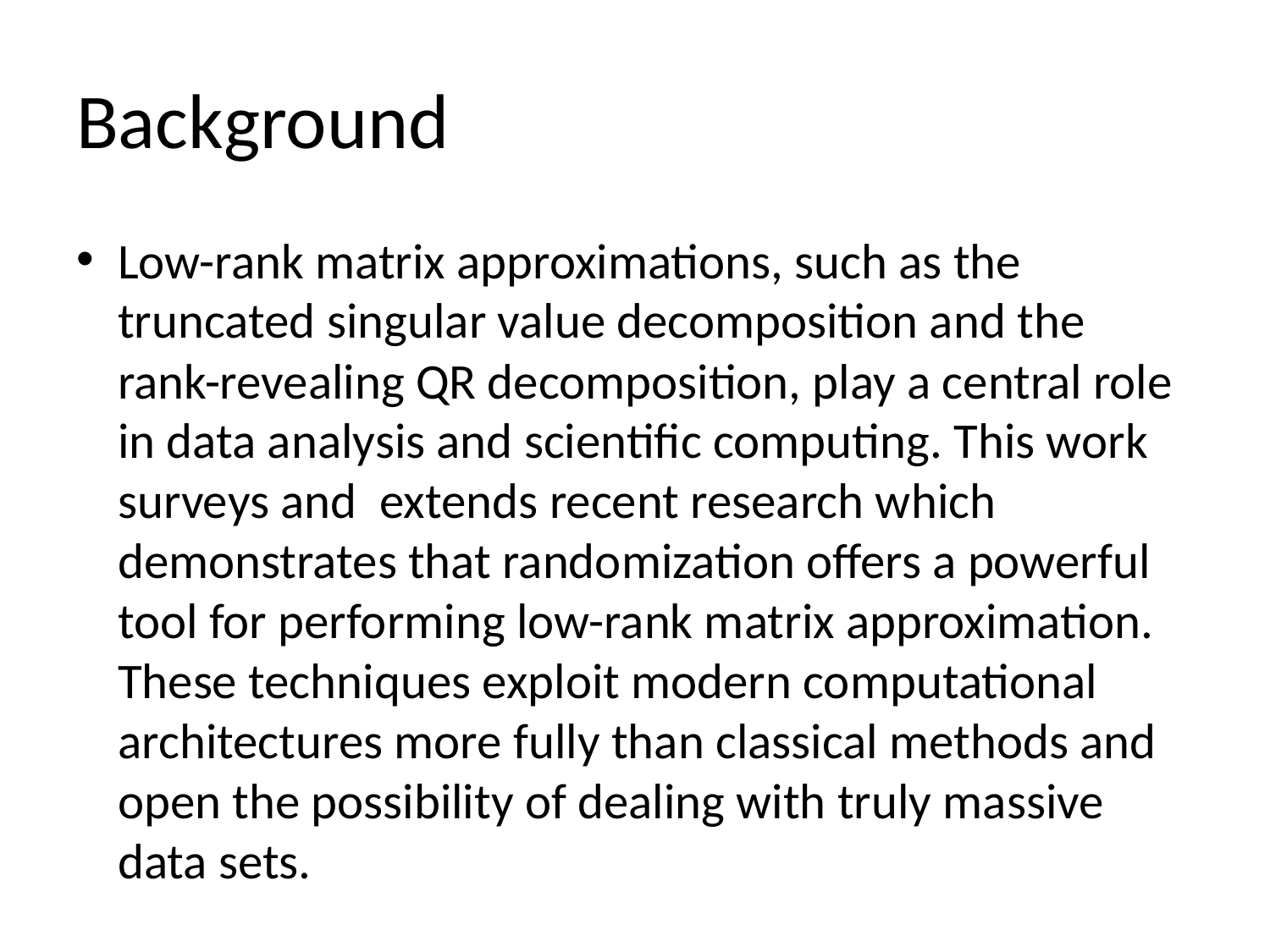

# Background
Low-rank matrix approximations, such as the  truncated singular value decomposition and the rank-revealing QR decomposition, play a central role in data analysis and scientiﬁc computing. This work surveys and  extends recent research which demonstrates that randomization oﬀers a powerful tool for performing low-rank matrix approximation. These techniques exploit modern computational architectures more fully than classical methods and open the possibility of dealing with truly massive data sets.